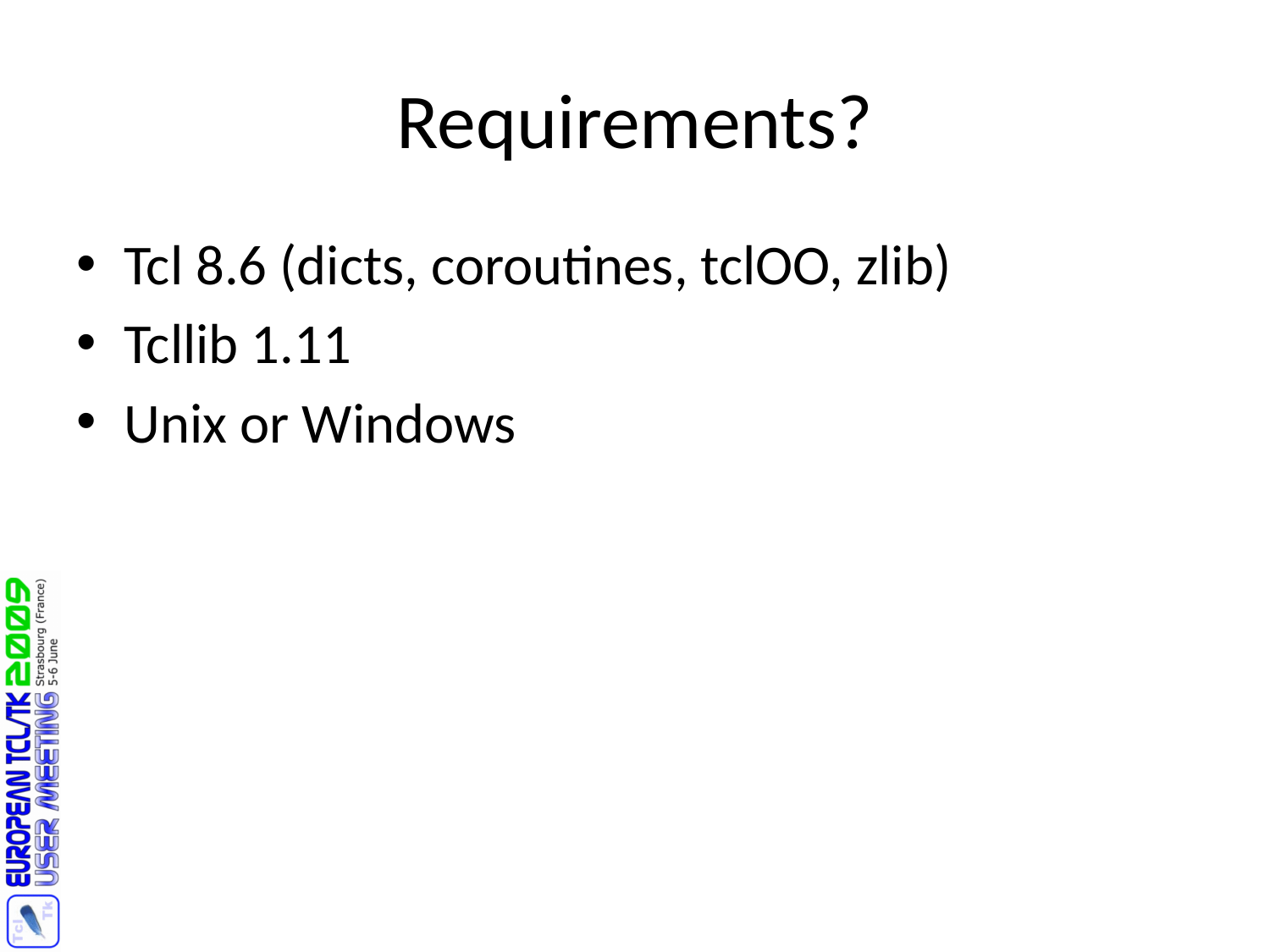

# Requirements?
Tcl 8.6 (dicts, coroutines, tclOO, zlib)
Tcllib 1.11
Unix or Windows